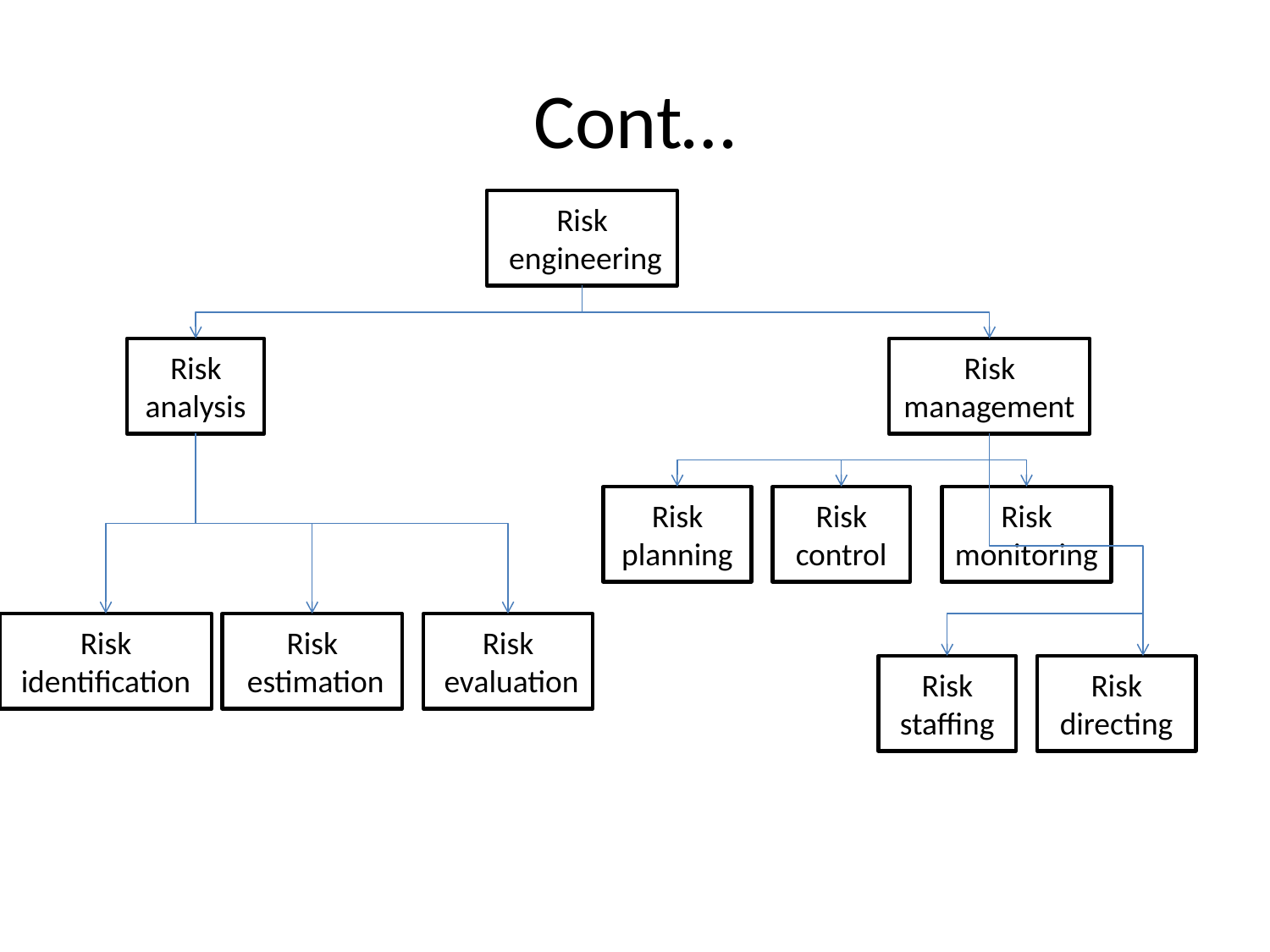

# Cont…
Risk
 engineering
Risk
analysis
Risk
management
Risk
planning
Risk
control
Risk
monitoring
Risk
identification
Risk
 estimation
Risk
 evaluation
Risk
staffing
Risk
directing